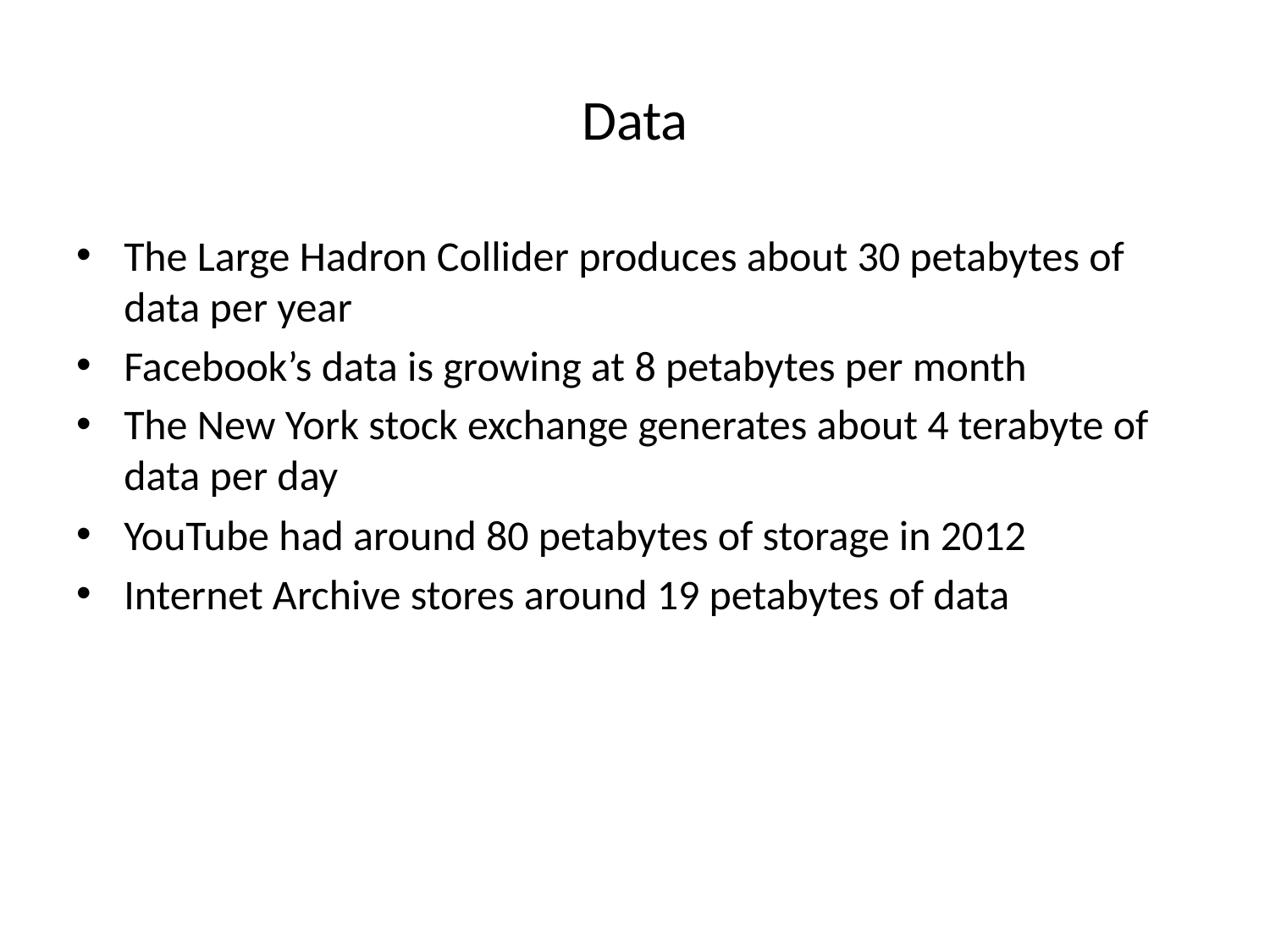

# Data
The Large Hadron Collider produces about 30 petabytes of data per year
Facebook’s data is growing at 8 petabytes per month
The New York stock exchange generates about 4 terabyte of data per day
YouTube had around 80 petabytes of storage in 2012
Internet Archive stores around 19 petabytes of data